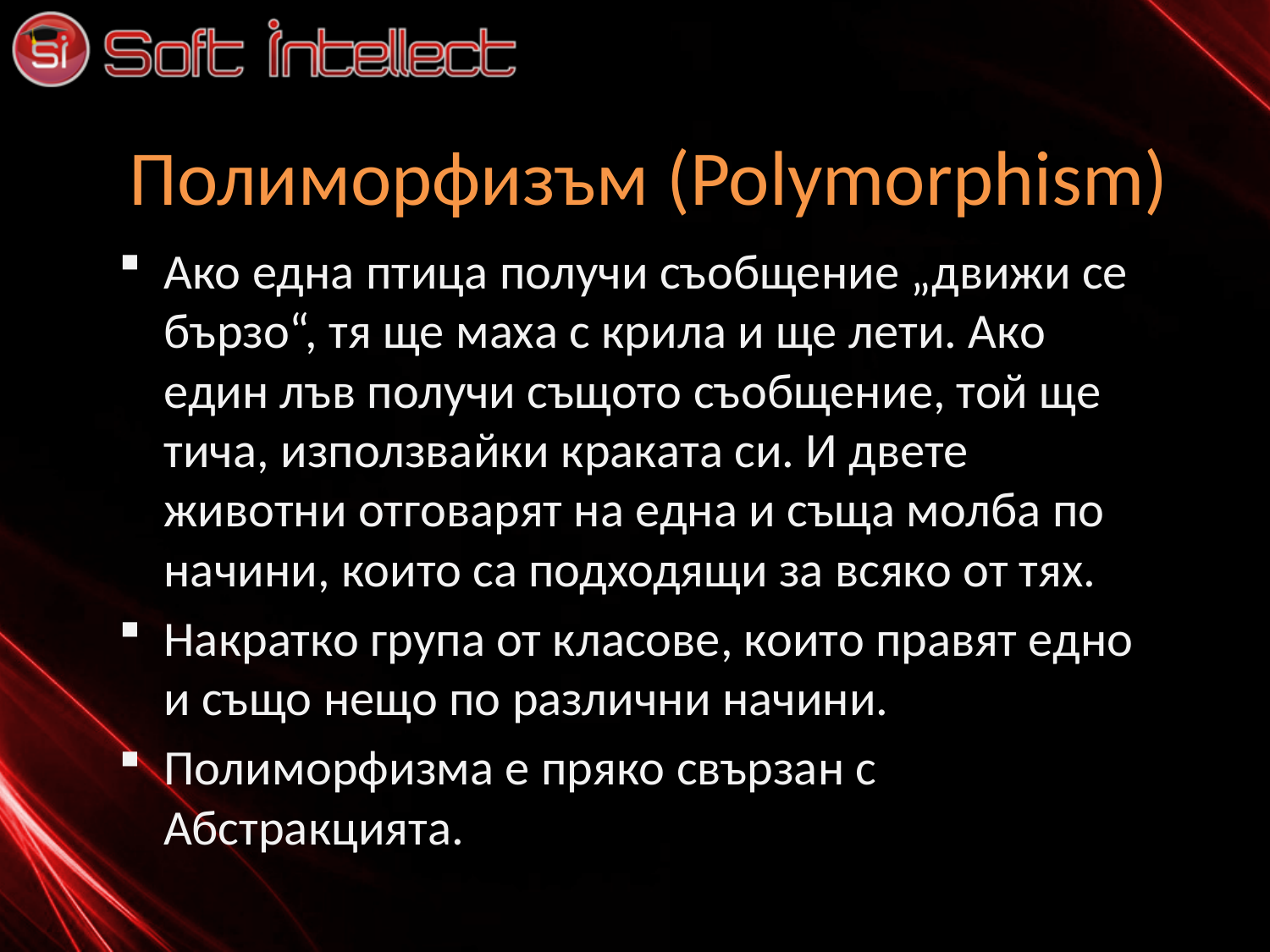

# Полиморфизъм (Polymorphism)
Ако една птица получи съобщение „движи се бързо“, тя ще маха с крила и ще лети. Ако един лъв получи същото съобщение, той ще тича, използвайки краката си. И двете животни отговарят на една и съща молба по начини, които са подходящи за всяко от тях.
Накратко група от класове, които правят едно и също нещо по различни начини.
Полиморфизма е пряко свързан с Абстракцията.